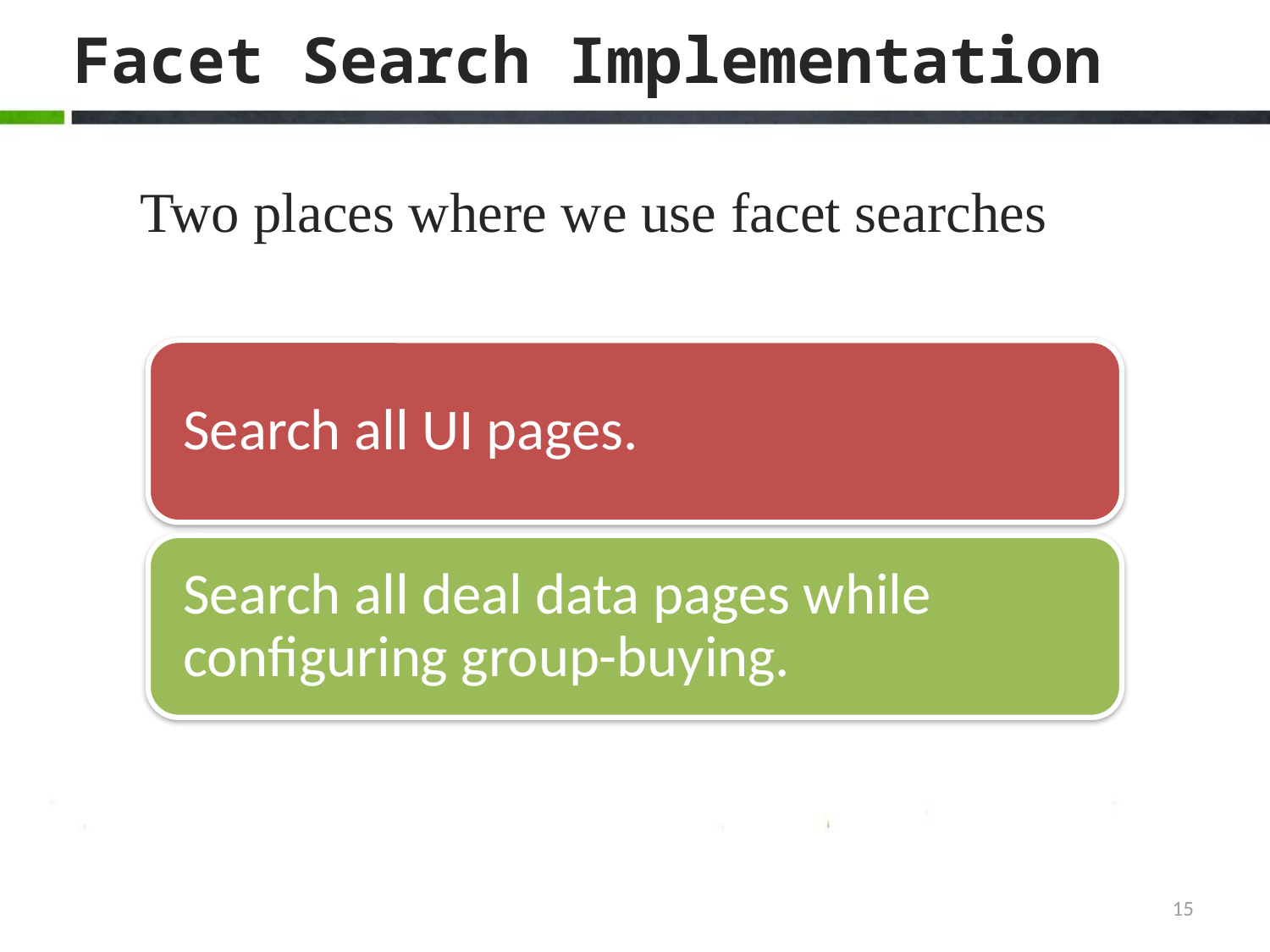

# Facet Search Implementation
Two places where we use facet searches
Search all UI pages.
Search all deal data pages while configuring group-buying.
15